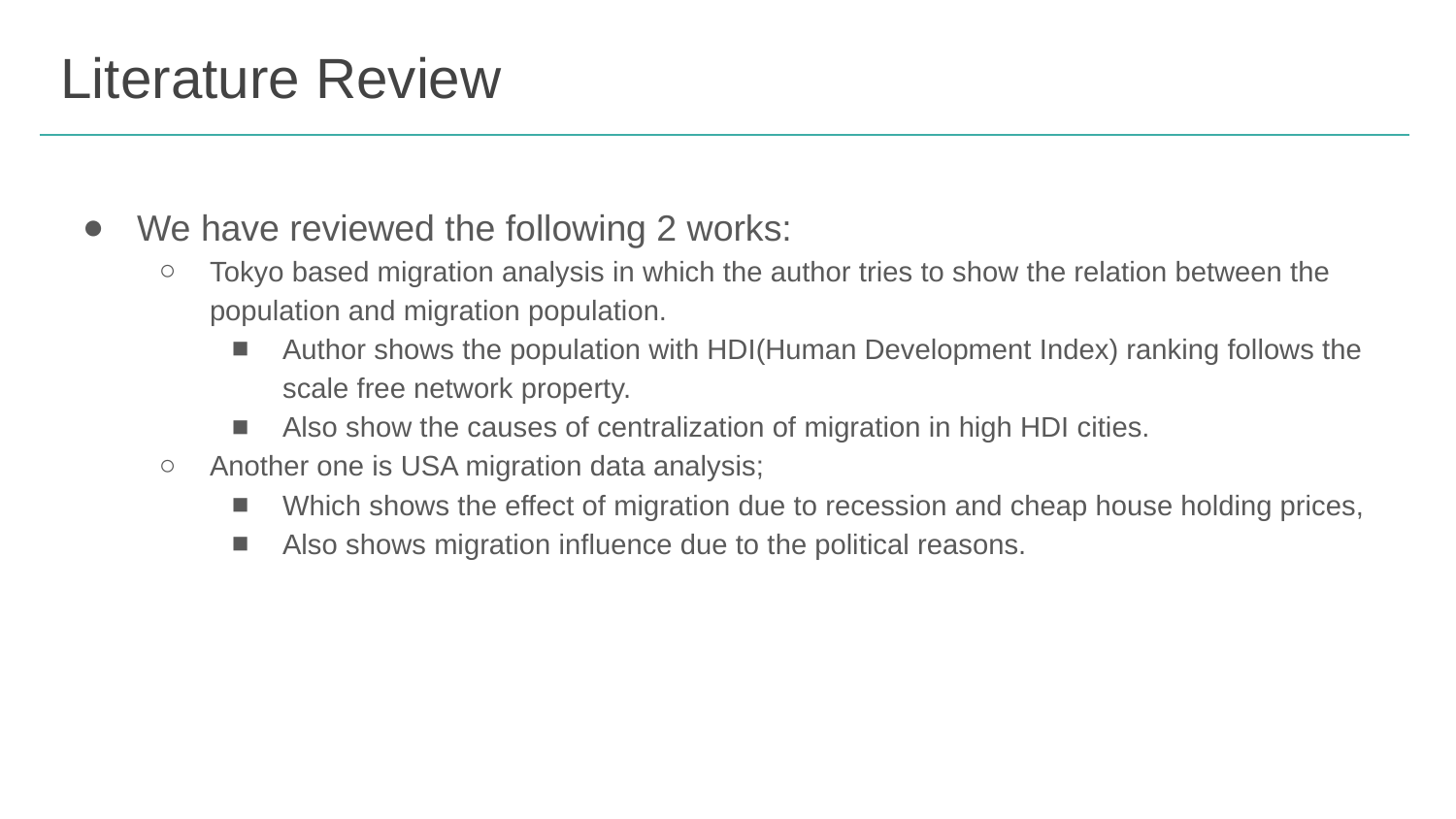

# Literature Review
We have reviewed the following 2 works:
Tokyo based migration analysis in which the author tries to show the relation between the population and migration population.
Author shows the population with HDI(Human Development Index) ranking follows the scale free network property.
Also show the causes of centralization of migration in high HDI cities.
Another one is USA migration data analysis;
Which shows the effect of migration due to recession and cheap house holding prices,
Also shows migration influence due to the political reasons.